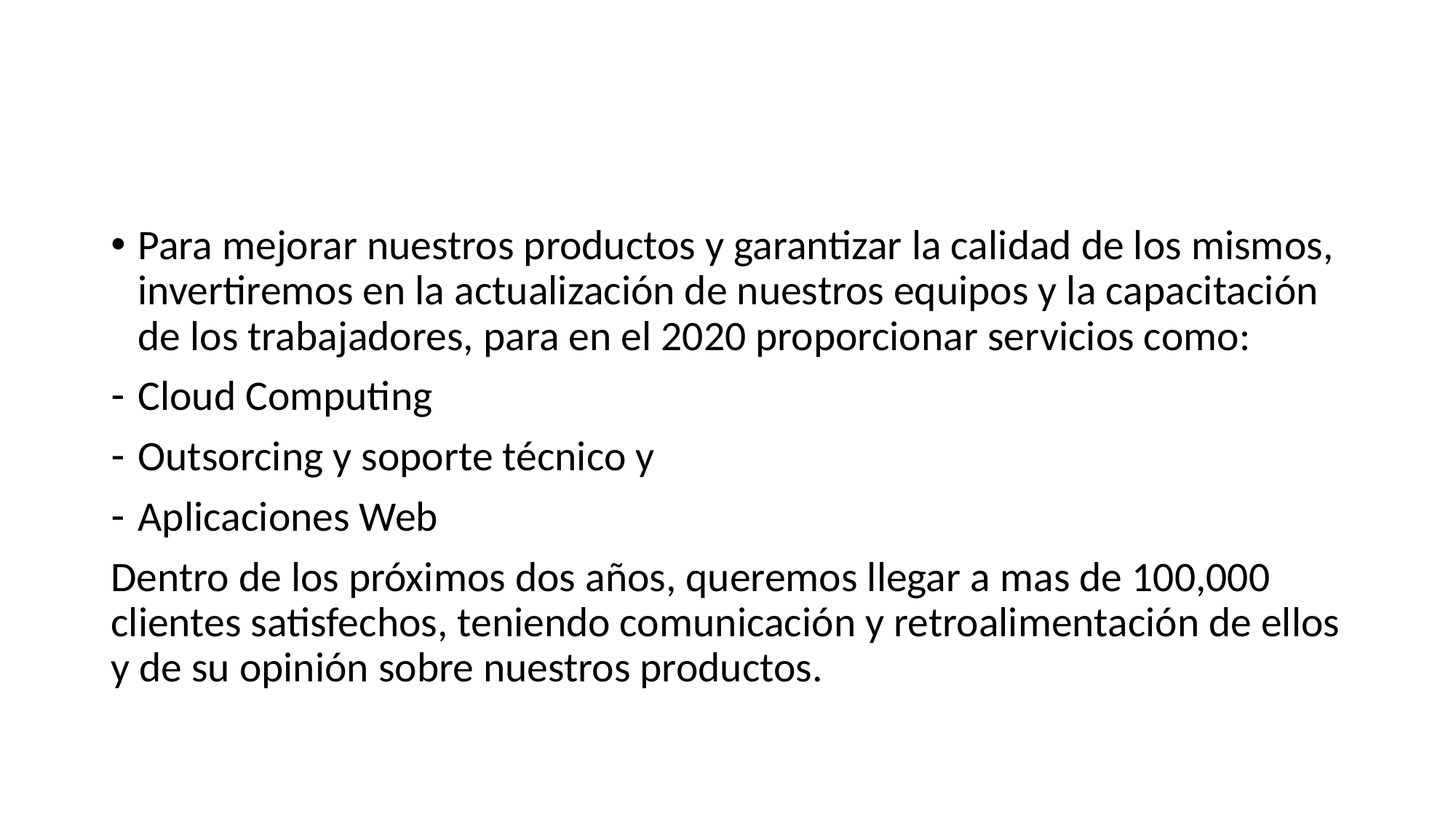

#
Para mejorar nuestros productos y garantizar la calidad de los mismos, invertiremos en la actualización de nuestros equipos y la capacitación de los trabajadores, para en el 2020 proporcionar servicios como:
Cloud Computing
Outsorcing y soporte técnico y
Aplicaciones Web
Dentro de los próximos dos años, queremos llegar a mas de 100,000 clientes satisfechos, teniendo comunicación y retroalimentación de ellos y de su opinión sobre nuestros productos.